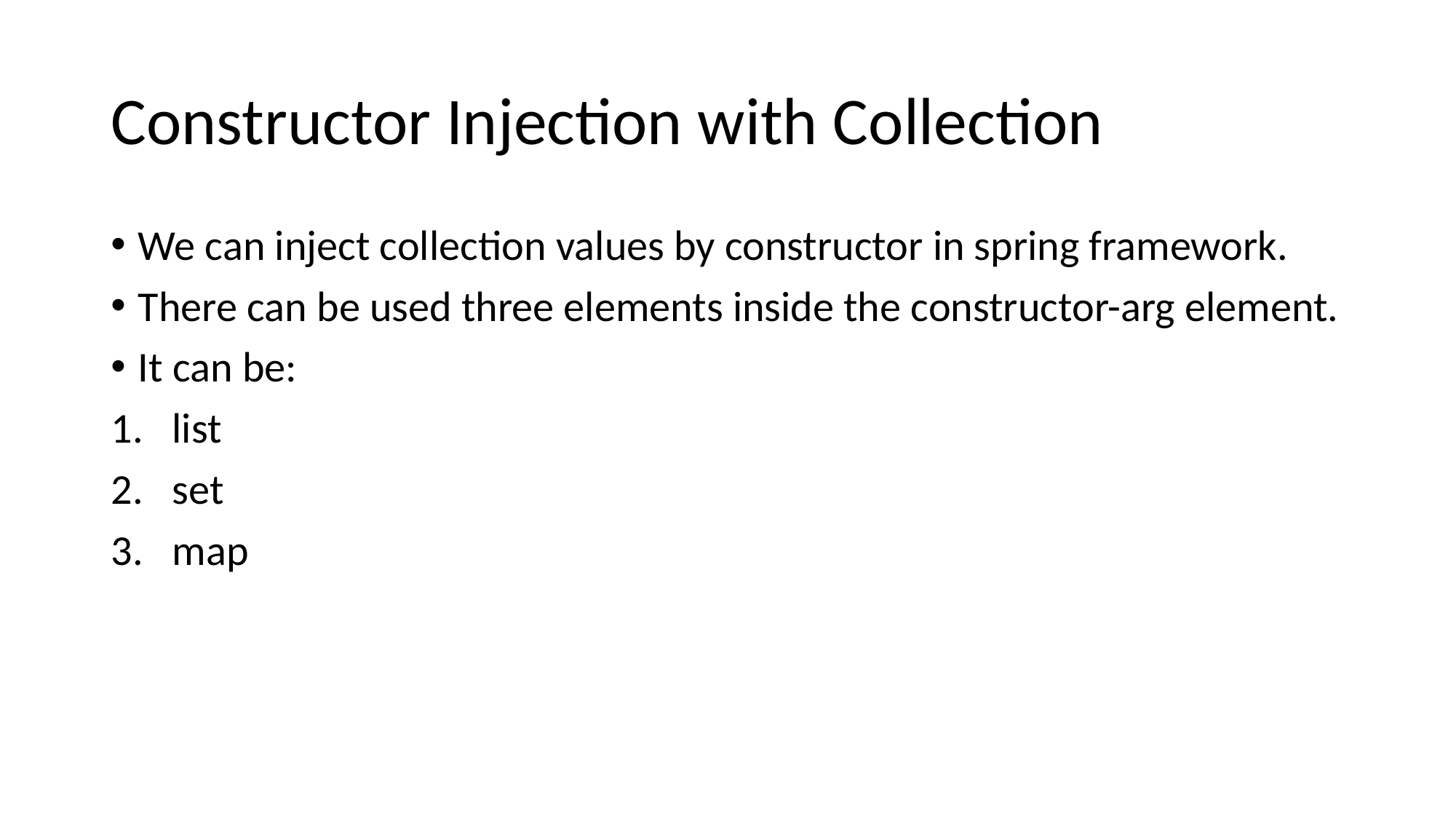

# Constructor Injection with Collection
We can inject collection values by constructor in spring framework.
There can be used three elements inside the constructor-arg element.
It can be:
list
set
map